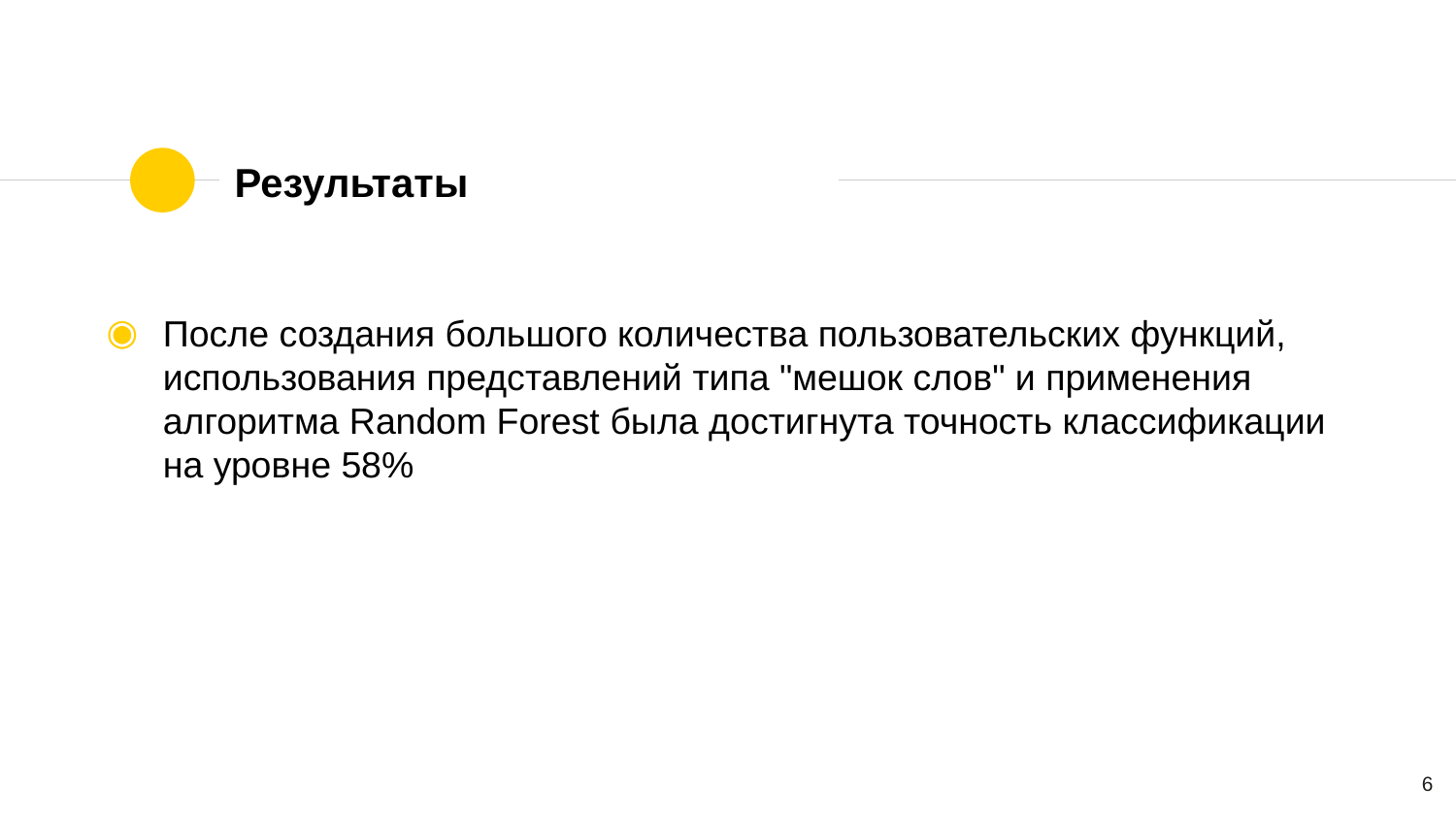

# Результаты
После создания большого количества пользовательских функций, использования представлений типа "мешок слов" и применения алгоритма Random Forest была достигнута точность классификации на уровне 58%
6